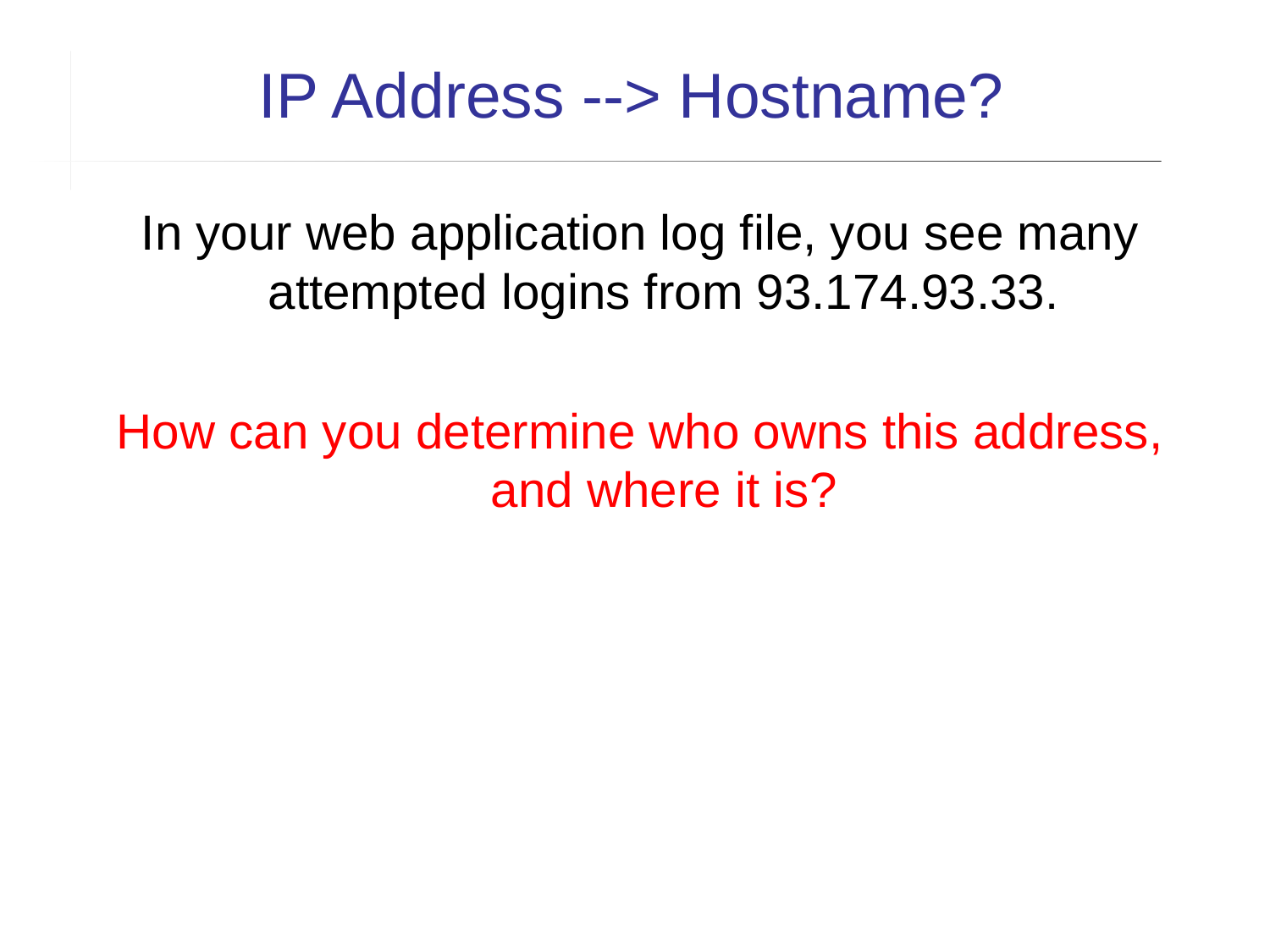

IP Address --> Hostname?
In your web application log file, you see many attempted logins from 93.174.93.33.

How can you determine who owns this address, and where it is?